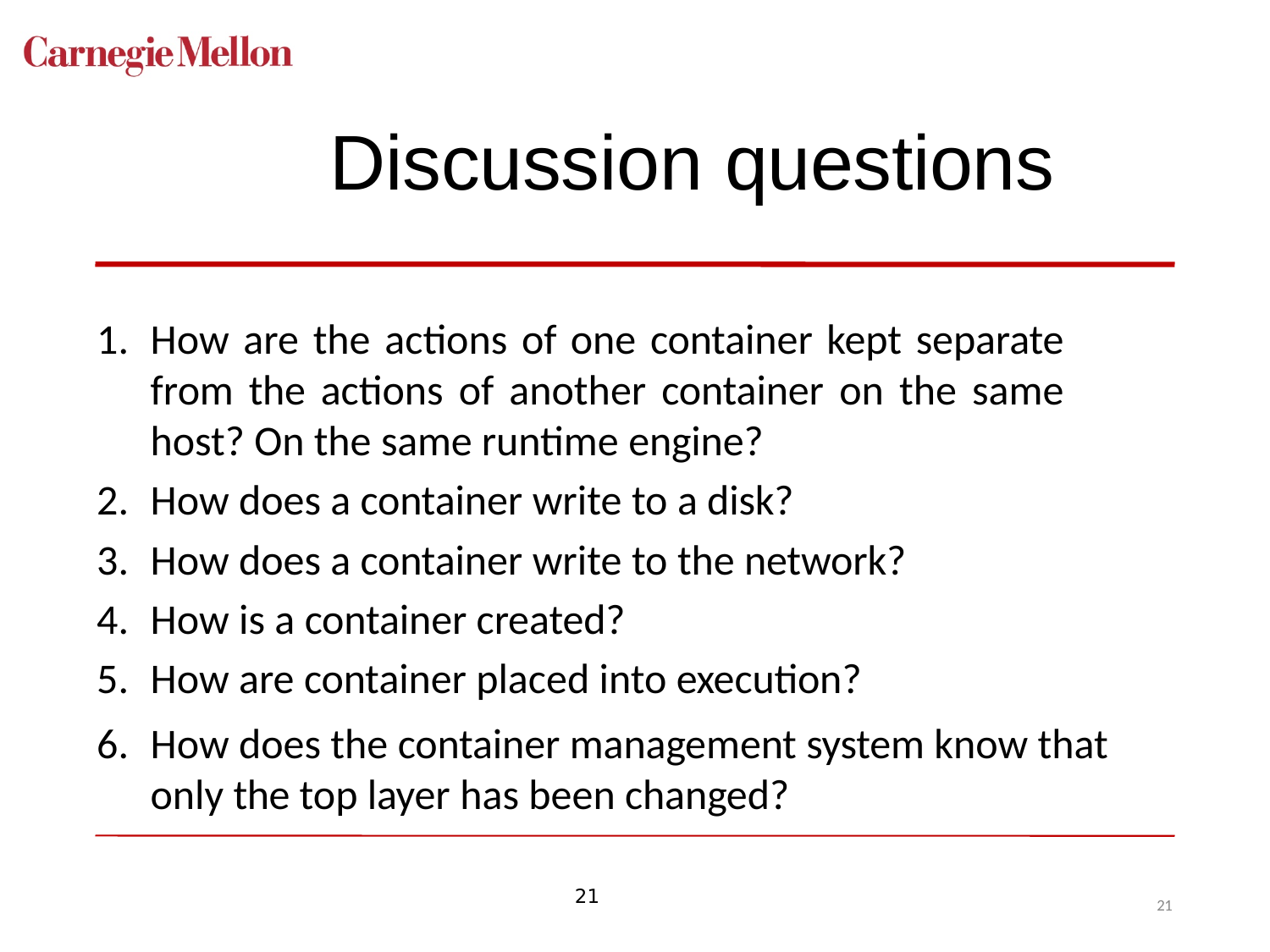

# Discussion questions
How are the actions of one container kept separate from the actions of another container on the same host? On the same runtime engine?
How does a container write to a disk?
How does a container write to the network?
How is a container created?
How are container placed into execution?
How does the container management system know that only the top layer has been changed?
21